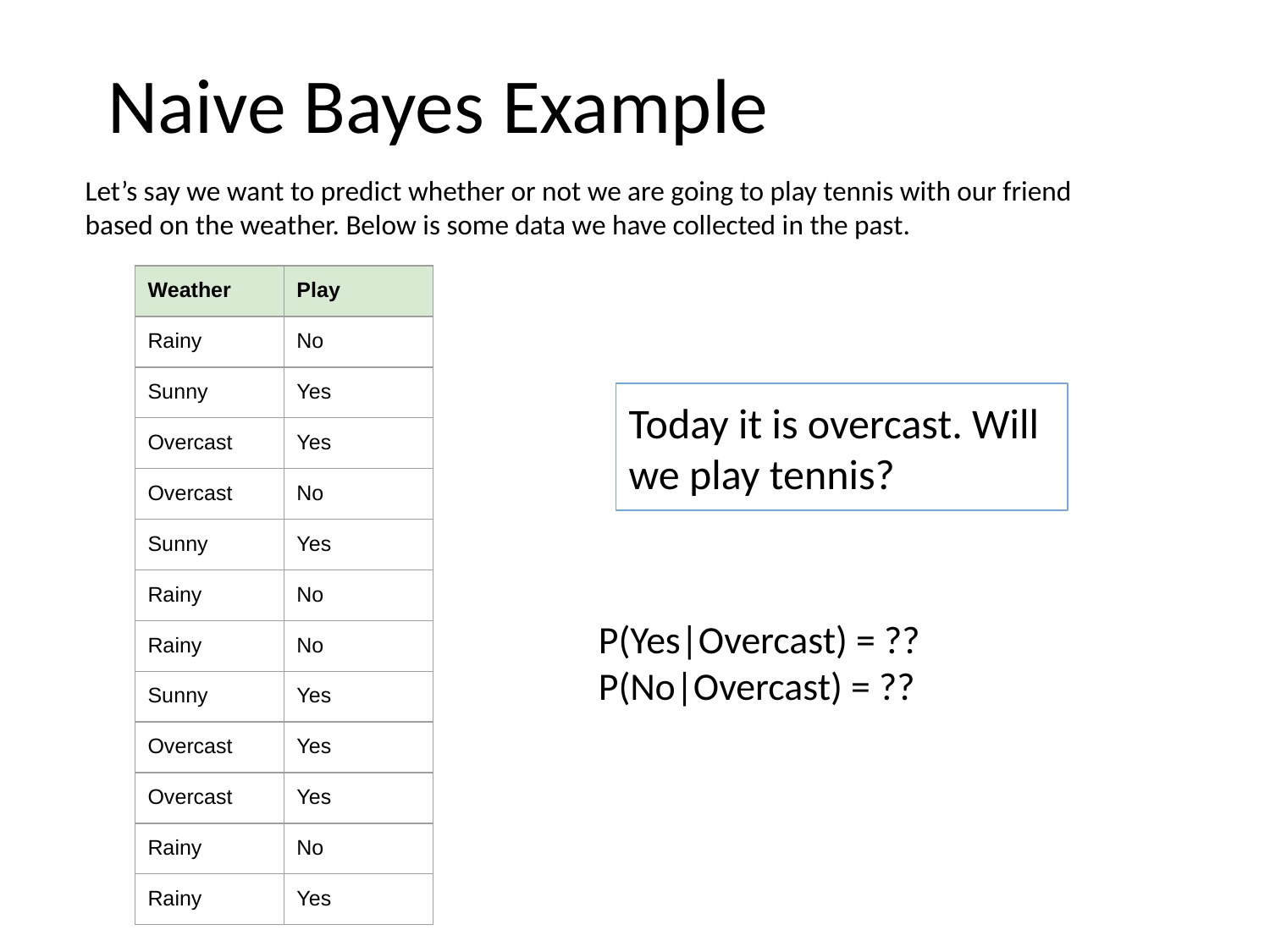

# Naive Bayes Example
Let’s say we want to predict whether or not we are going to play tennis with our friend based on the weather. Below is some data we have collected in the past.
| Weather | Play |
| --- | --- |
| Rainy | No |
| Sunny | Yes |
| Overcast | Yes |
| Overcast | No |
| Sunny | Yes |
| Rainy | No |
| Rainy | No |
| Sunny | Yes |
| Overcast | Yes |
| Overcast | Yes |
| Rainy | No |
| Rainy | Yes |
Today it is overcast. Will we play tennis?
P(Yes|Overcast) = ??
P(No|Overcast) = ??